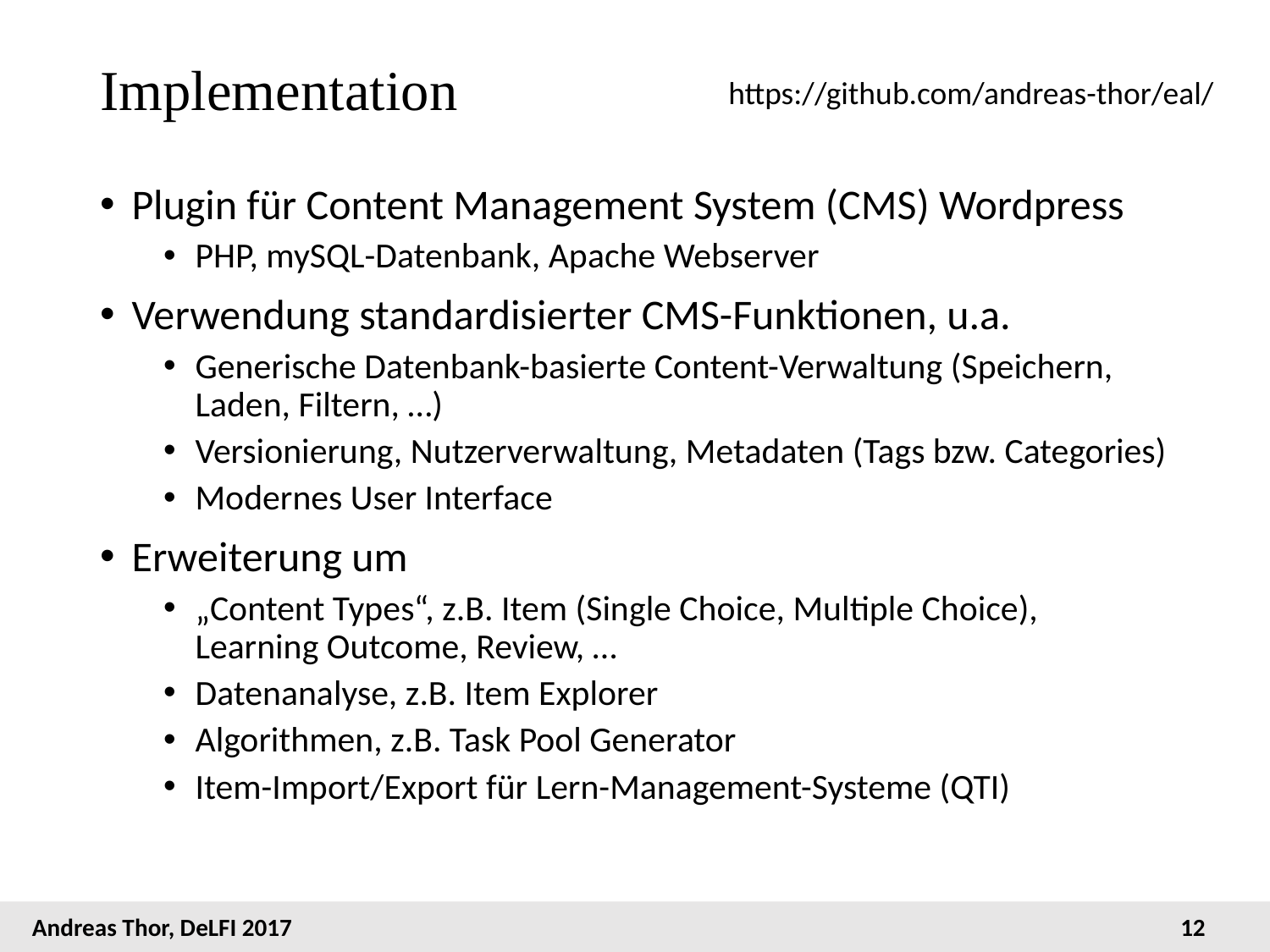

# Implementation
https://github.com/andreas-thor/eal/
Plugin für Content Management System (CMS) Wordpress
PHP, mySQL-Datenbank, Apache Webserver
Verwendung standardisierter CMS-Funktionen, u.a.
Generische Datenbank-basierte Content-Verwaltung (Speichern, Laden, Filtern, …)
Versionierung, Nutzerverwaltung, Metadaten (Tags bzw. Categories)
Modernes User Interface
Erweiterung um
„Content Types“, z.B. Item (Single Choice, Multiple Choice), Learning Outcome, Review, …
Datenanalyse, z.B. Item Explorer
Algorithmen, z.B. Task Pool Generator
Item-Import/Export für Lern-Management-Systeme (QTI)